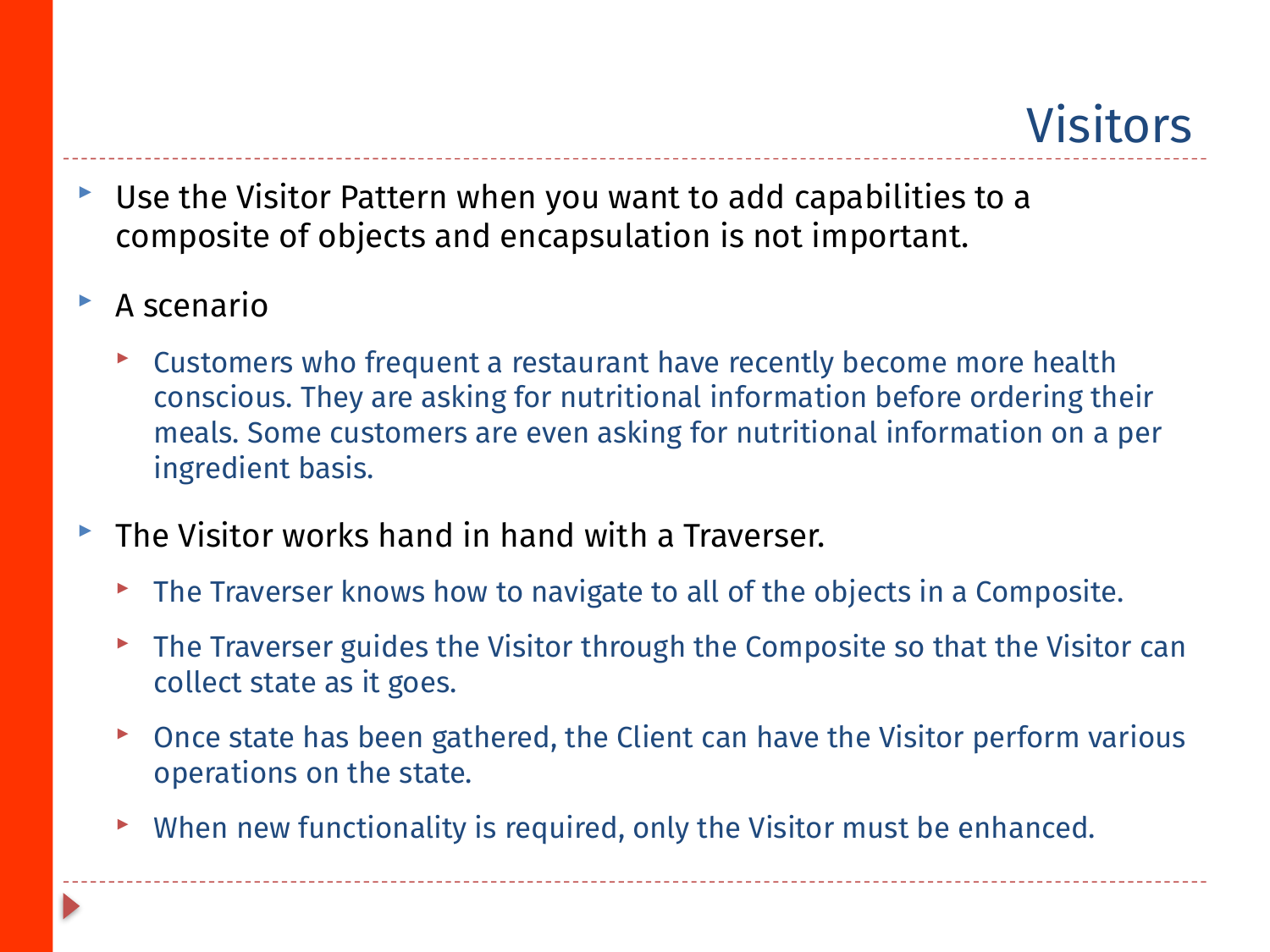

# Visitors
Use the Visitor Pattern when you want to add capabilities to a composite of objects and encapsulation is not important.
A scenario
Customers who frequent a restaurant have recently become more health conscious. They are asking for nutritional information before ordering their meals. Some customers are even asking for nutritional information on a per ingredient basis.
The Visitor works hand in hand with a Traverser.
The Traverser knows how to navigate to all of the objects in a Composite.
The Traverser guides the Visitor through the Composite so that the Visitor can collect state as it goes.
Once state has been gathered, the Client can have the Visitor perform various operations on the state.
When new functionality is required, only the Visitor must be enhanced.